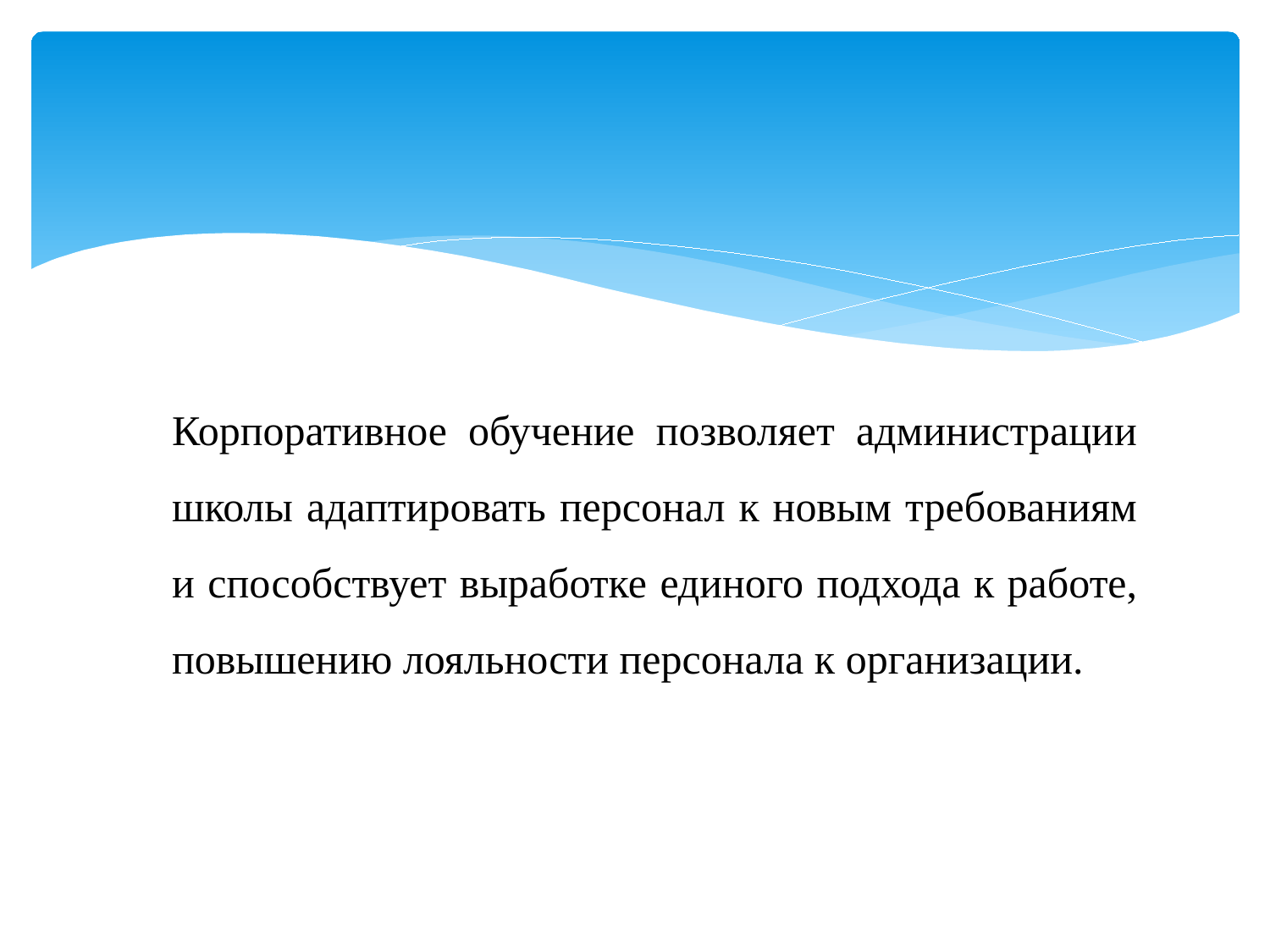

#
Корпоративное обучение позволяет администрации школы адаптировать персонал к новым требованиям и способствует выработке единого подхода к работе, повышению лояльности персонала к организации.